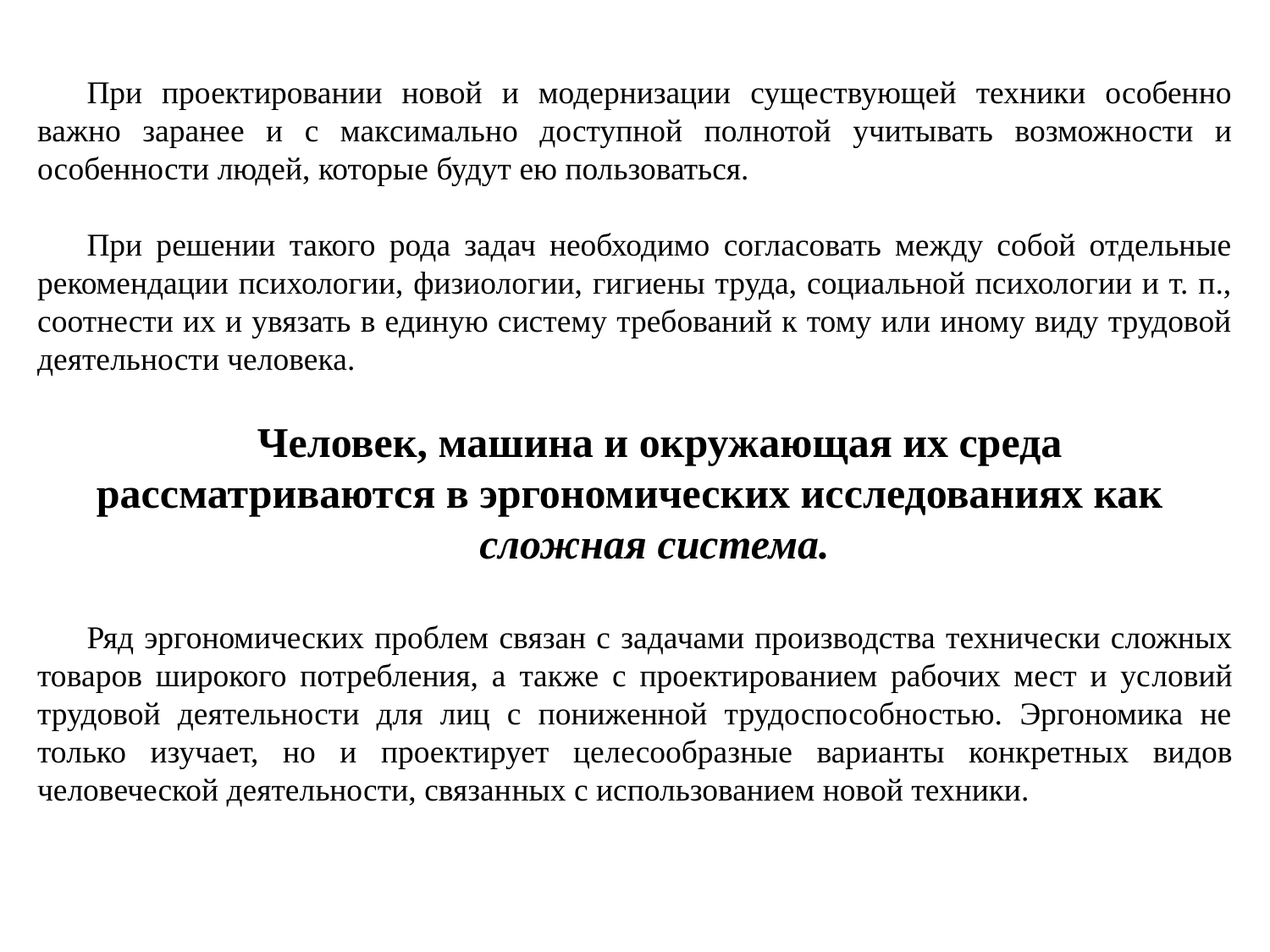

При проектировании новой и модернизации существующей техники особенно важно заранее и с мак­симально доступной полнотой учитывать возможности и особенности людей, которые будут ею пользоваться.

При решении та­кого рода задач необходимо согласовать между собой отдельные рекомендации пси­хологии, физиологии, гигиены труда, социальной психологии и т. п., соотнести их и увязать в единую систему требований к тому или иному виду трудовой деятель­ности человека.

Человек, машина и окружающая их среда рассматриваются в эргономических ис­следованиях как
сложная система.
Ряд эргономических проблем связан с зада­чами производства технически сложных то­варов широкого потребления, а также с проектированием рабочих мест и ус­ловий трудовой деятельности для лиц с пониженной трудоспособностью. Эргономика не только изучает, но и проектирует це­лесообразные варианты конкретных ви­дов человеческой деятельности, связан­ных с использованием новой техники.